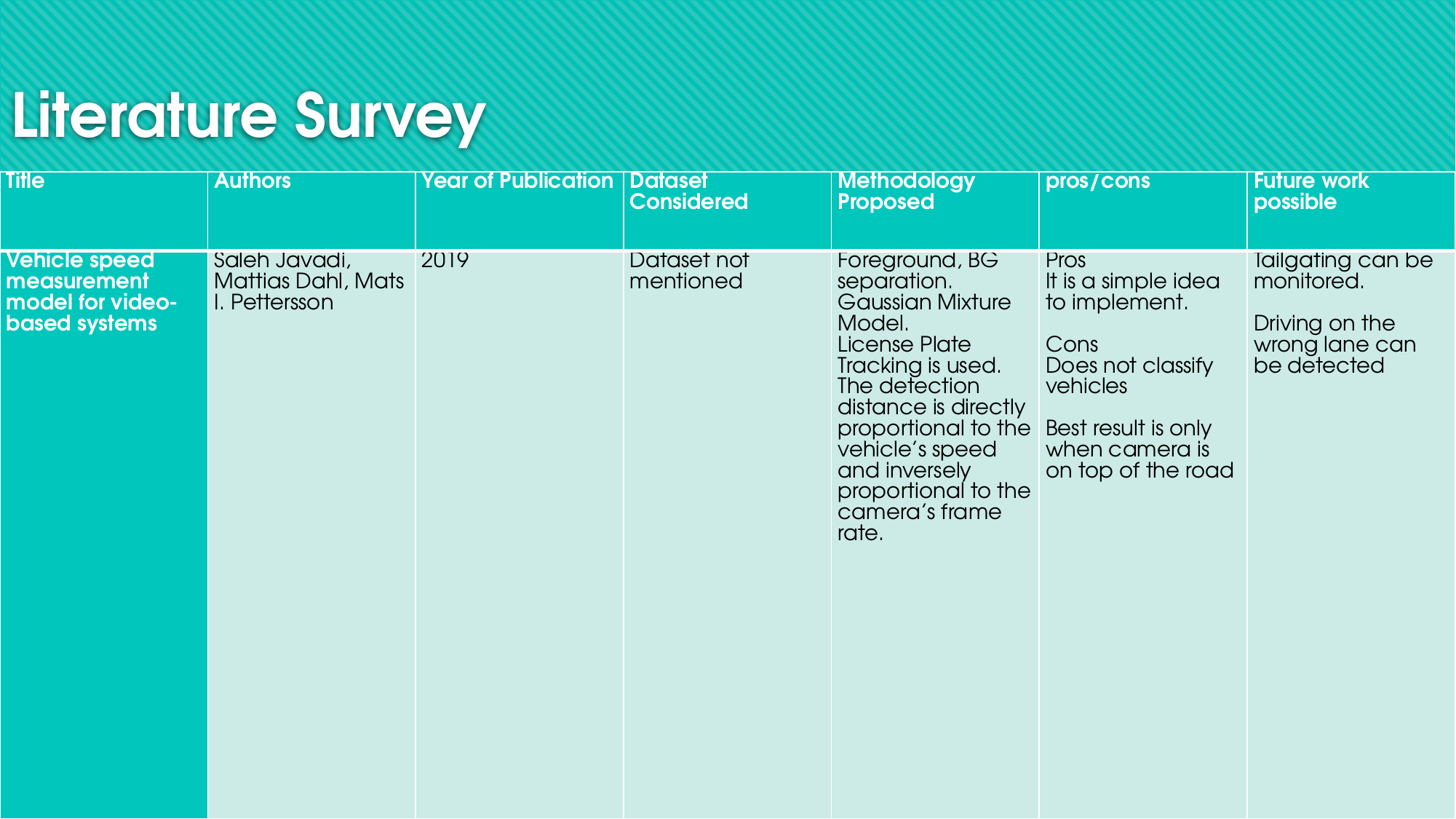

# Literature Survey
| Title | Authors | Year of Publication | Dataset Considered | Methodology Proposed | pros/cons | Future work possible |
| --- | --- | --- | --- | --- | --- | --- |
| Vehicle speed measurement model for video-based systems | Saleh Javadi, Mattias Dahl, Mats I. Pettersson | 2019 | Dataset not mentioned | Foreground, BG separation. Gaussian Mixture Model. License Plate Tracking is used. The detection distance is directly proportional to the vehicle’s speed and inversely proportional to the camera’s frame rate. | Pros It is a simple idea to implement.   Cons Does not classify vehicles   Best result is only when camera is on top of the road | Tailgating can be monitored.   Driving on the wrong lane can be detected |